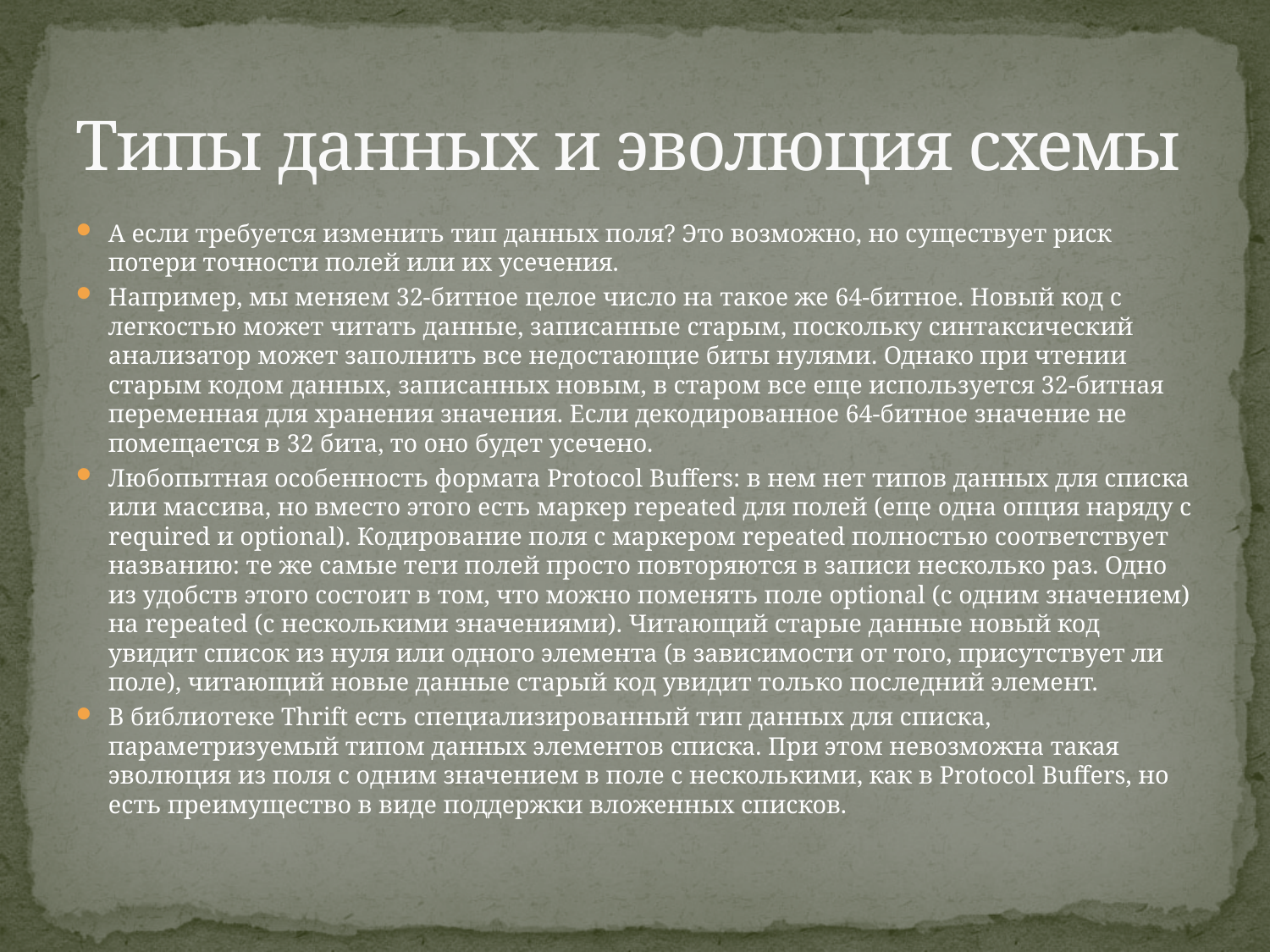

# Типы данных и эволюция схемы
А если требуется изменить тип данных поля? Это возможно, но существует риск потери точности полей или их усечения.
Например, мы меняем 32-битное целое число на такое же 64-битное. Новый код с легкостью может читать данные, записанные старым, поскольку синтаксический анализатор может заполнить все недостающие биты нулями. Однако при чтении старым кодом данных, записанных новым, в старом все еще используется 32-битная переменная для хранения значения. Если декодированное 64-битное значение не помещается в 32 бита, то оно будет усечено.
Любопытная особенность формата Protocol Buffers: в нем нет типов данных для списка или массива, но вместо этого есть маркер repeated для полей (еще одна опция наряду с required и optional). Кодирование поля с маркером repeated полностью соответствует названию: те же самые теги полей просто повторяются в записи несколько раз. Одно из удобств этого состоит в том, что можно поменять поле optional (с одним значением) на repeated (с несколькими значениями). Читающий старые данные новый код увидит список из нуля или одного элемента (в зависимости от того, присутствует ли поле), читающий новые данные старый код увидит только последний элемент.
В библиотеке Thrift есть специализированный тип данных для списка, параметризуемый типом данных элементов списка. При этом невозможна такая эволюция из поля с одним значением в поле с несколькими, как в Protocol Buffers, но есть преимущество в виде поддержки вложенных списков.